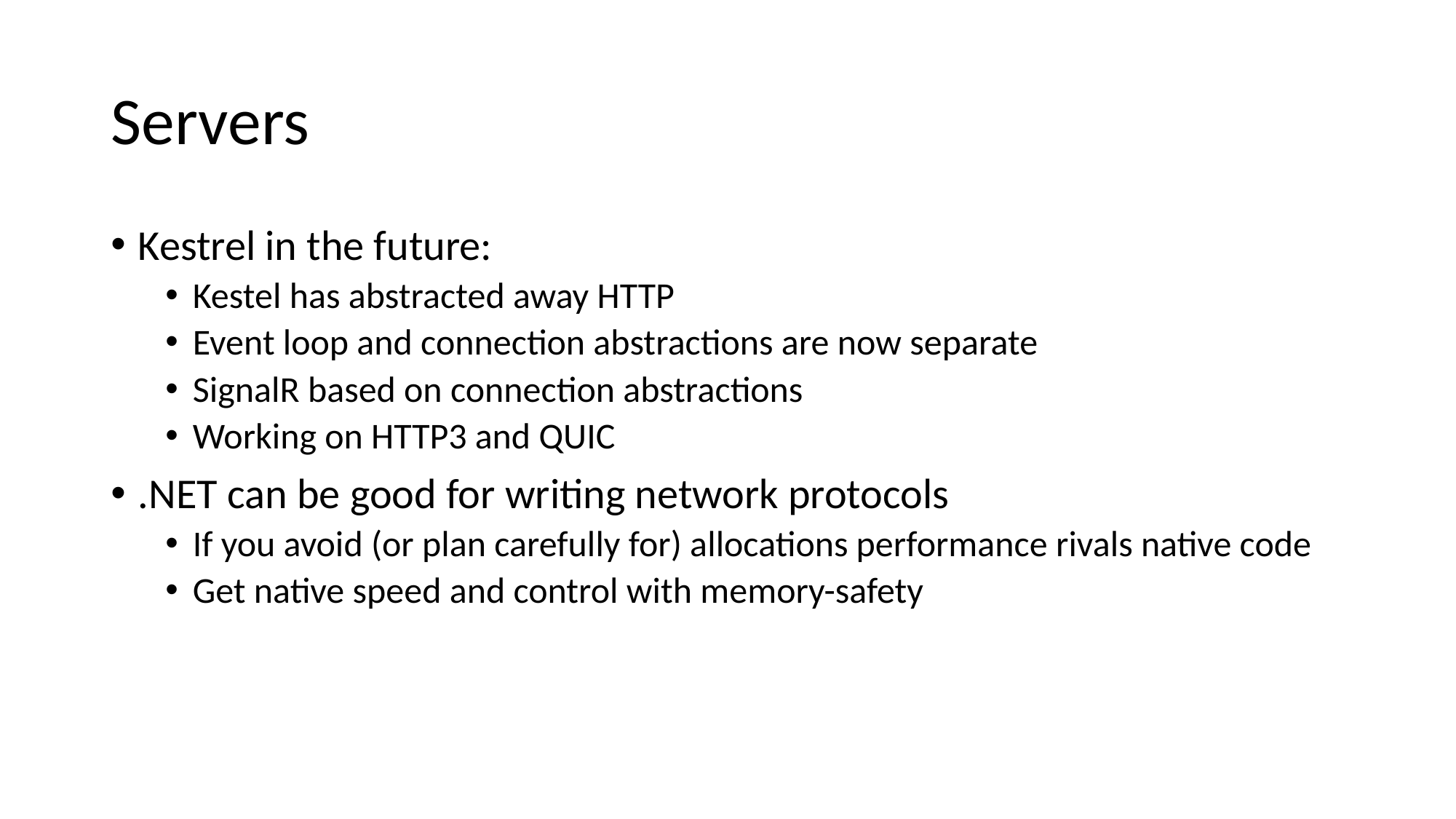

# Servers
Kestrel in the future:
Kestel has abstracted away HTTP
Event loop and connection abstractions are now separate
SignalR based on connection abstractions
Working on HTTP3 and QUIC
.NET can be good for writing network protocols
If you avoid (or plan carefully for) allocations performance rivals native code
Get native speed and control with memory-safety